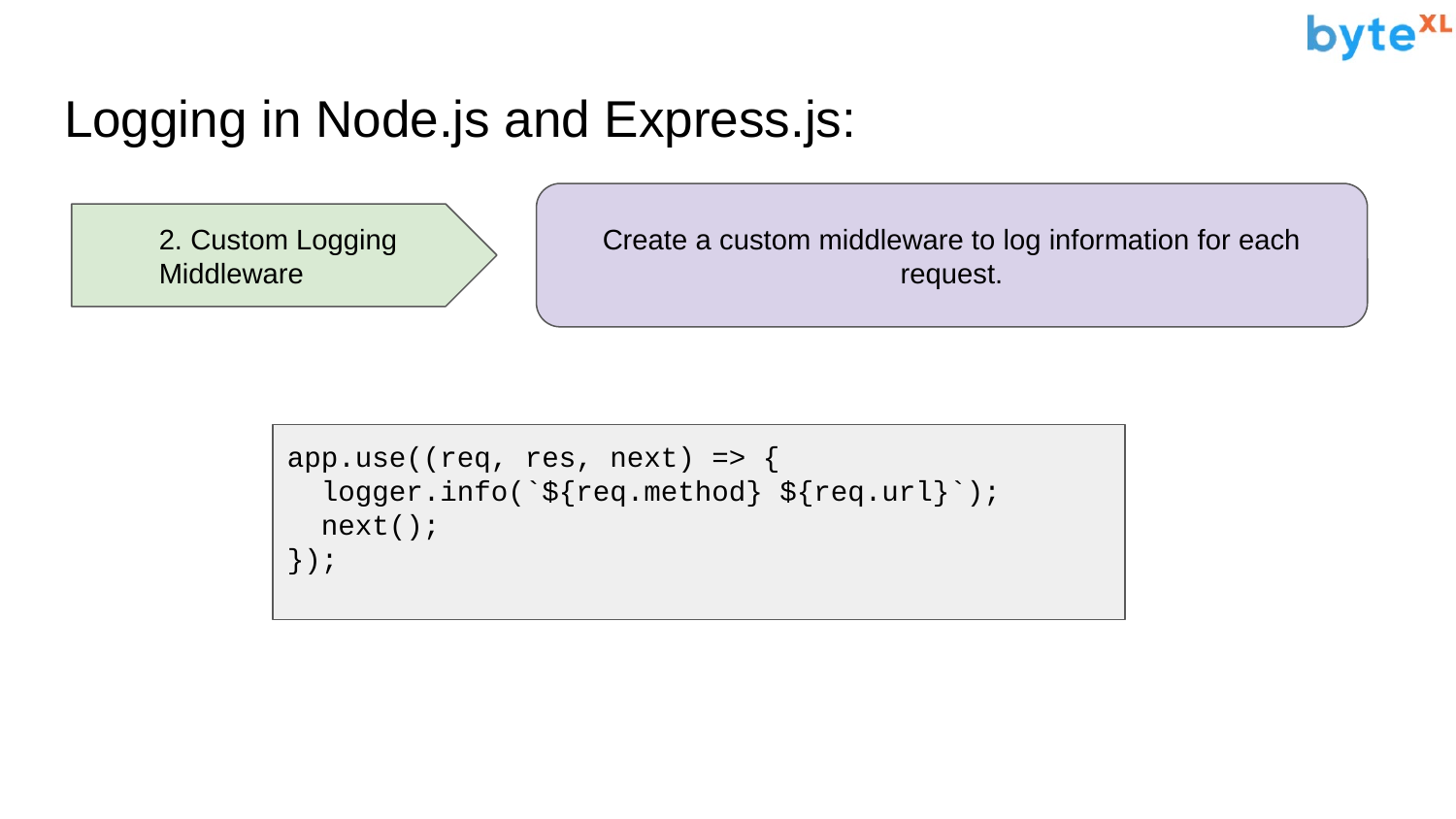

# Logging in Node.js and Express.js:

Create a custom middleware to log information for each request.
2. Custom Logging Middleware
app.use((req, res, next) => {
  logger.info(`${req.method} ${req.url}`);
  next();
});